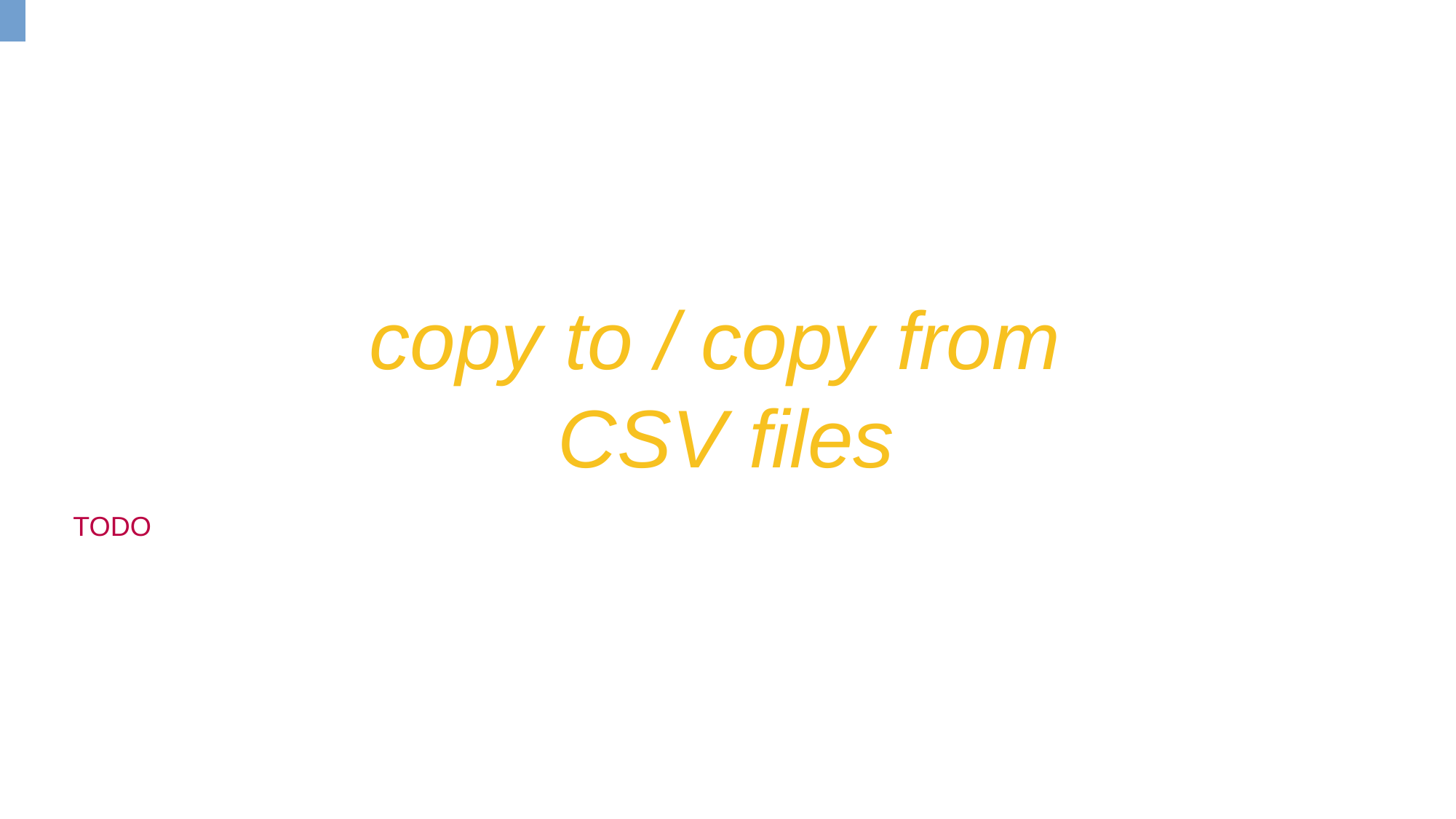

copy to / copy from
CSV files
TODO